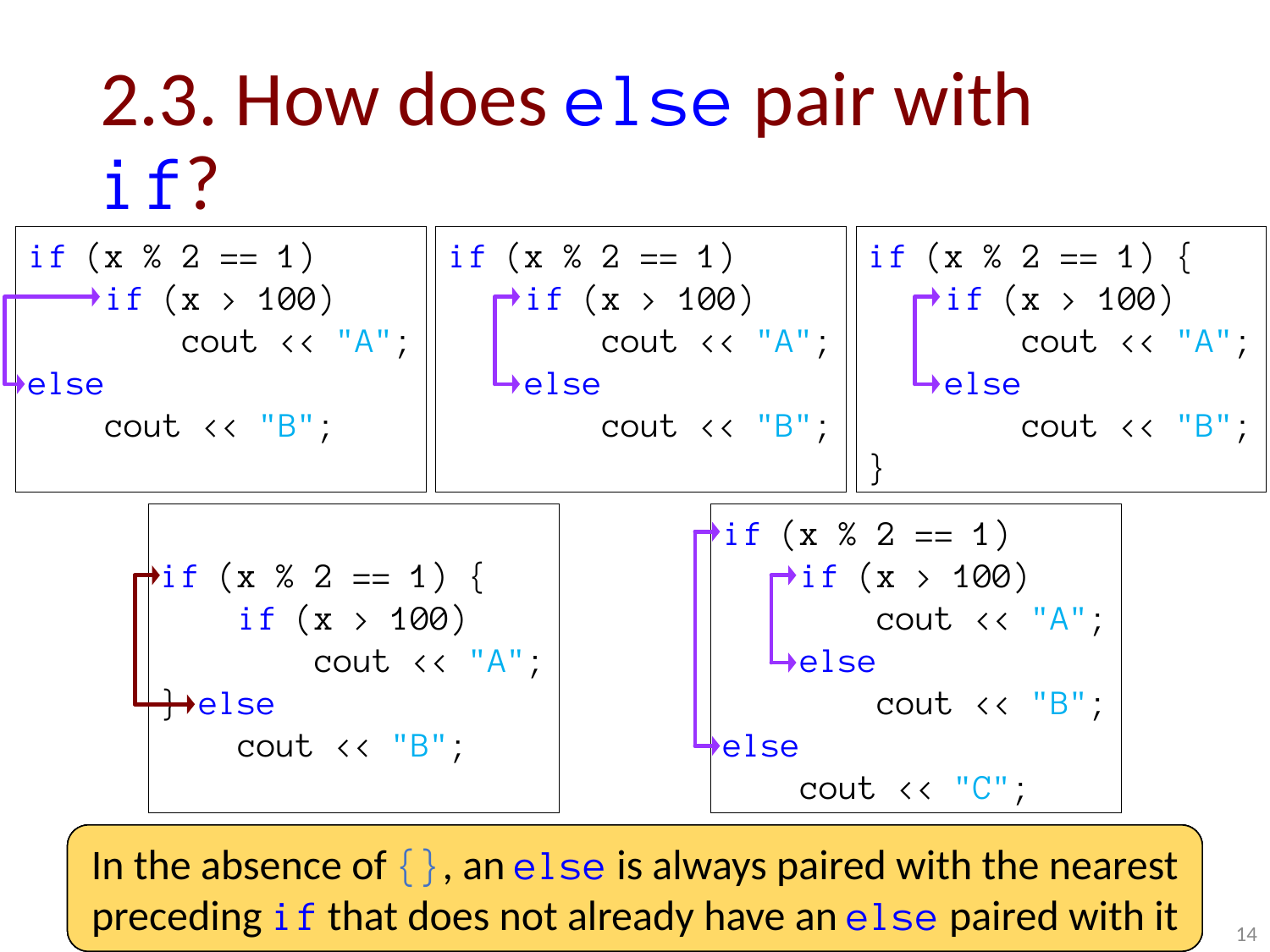

# 2.3. How does else pair with if?
if (x % 2 == 1)
    if (x > 100)
        cout << "A";
else
    cout << "B";

if (x % 2 == 1)
    if (x > 100)
        cout << "A";
    else
        cout << "B";

if (x % 2 == 1) {
    if (x > 100)
        cout << "A";
    else
        cout << "B";
}

if (x % 2 == 1) {
    if (x > 100)
        cout << "A";
} else
    cout << "B";

if (x % 2 == 1)
    if (x > 100)
        cout << "A";
    else
        cout << "B";
else
    cout << "C";
In the absence of {}, an else is always paired with the nearest preceding if that does not already have an else paired with it
In the absence of {}, an else is always paired with the nearest preceding if that does not already have an else paired with it
In the absence of {}, an else is always paired with the nearest preceding if that does not already have an else paired with it
In the absence of {}, an else is always paired with the nearest preceding if that does not already have an else paired with it
14